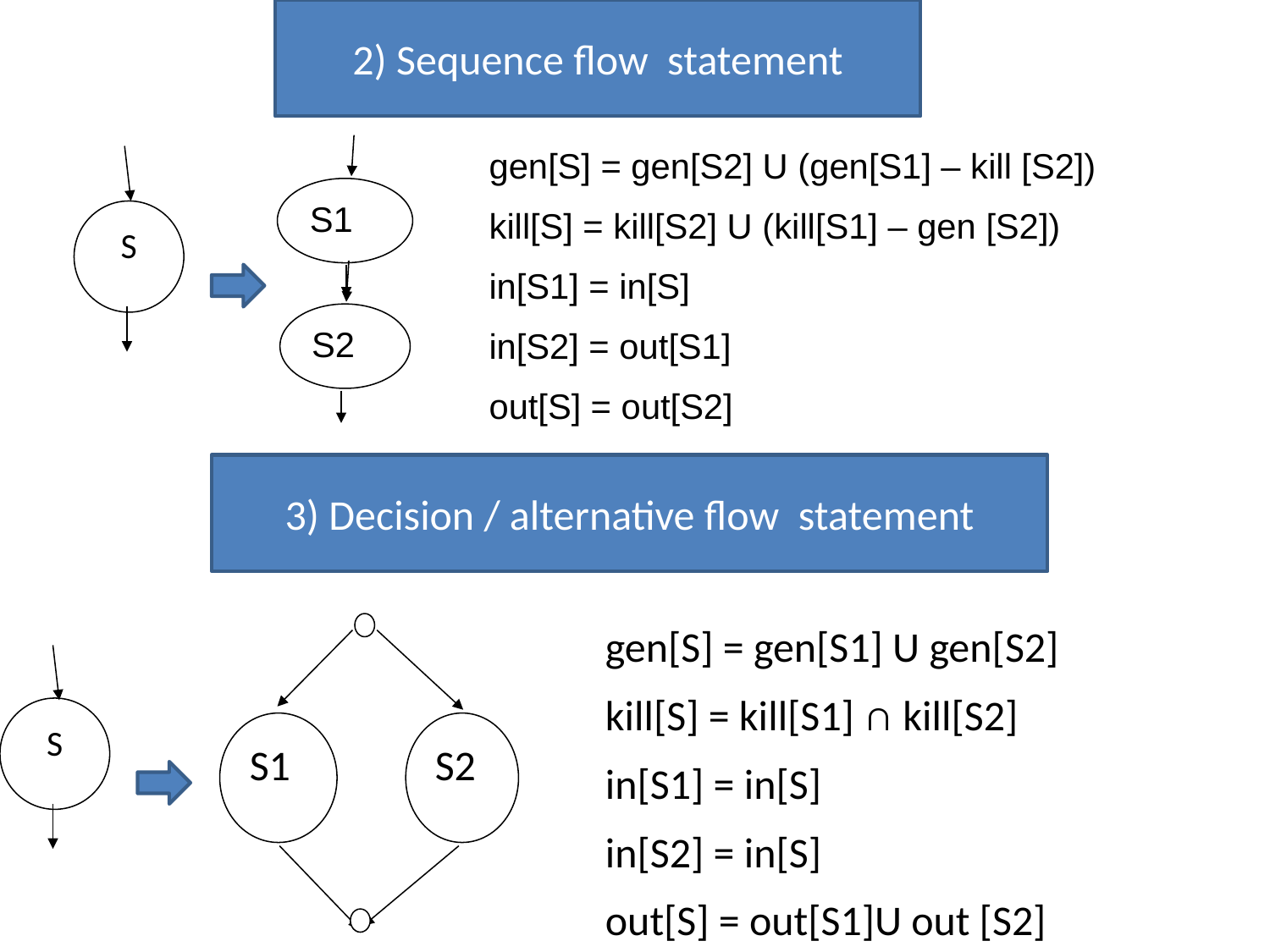

2) Sequence flow  statement
S1
S2
gen[S] = gen[S2] U (gen[S1] – kill [S2])
kill[S] = kill[S2] U (kill[S1] – gen [S2])
in[S1] = in[S]
in[S2] = out[S1]
out[S] = out[S2]

S

3) Decision / alternative flow  statement

S1
S2

gen[S] = gen[S1] U gen[S2]
kill[S] = kill[S1] ∩ kill[S2]
in[S1] = in[S]
in[S2] = in[S]
out[S] = out[S1]U out [S2]

S